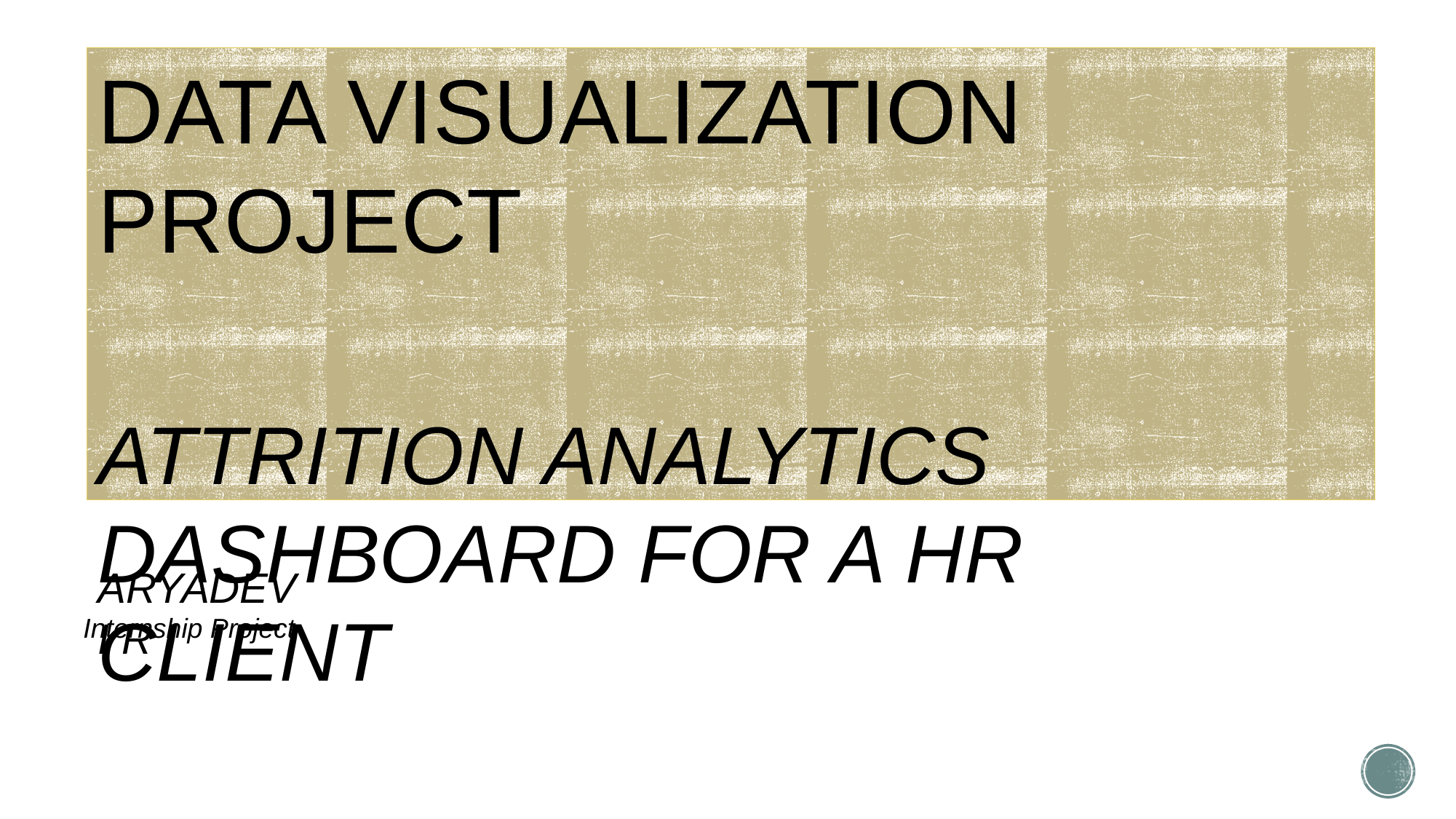

DATA VISUALIZATION PROJECT

ATTRITION ANALYTICS DASHBOARD FOR A HR CLIENT
ARYADEVI R
Internship Project